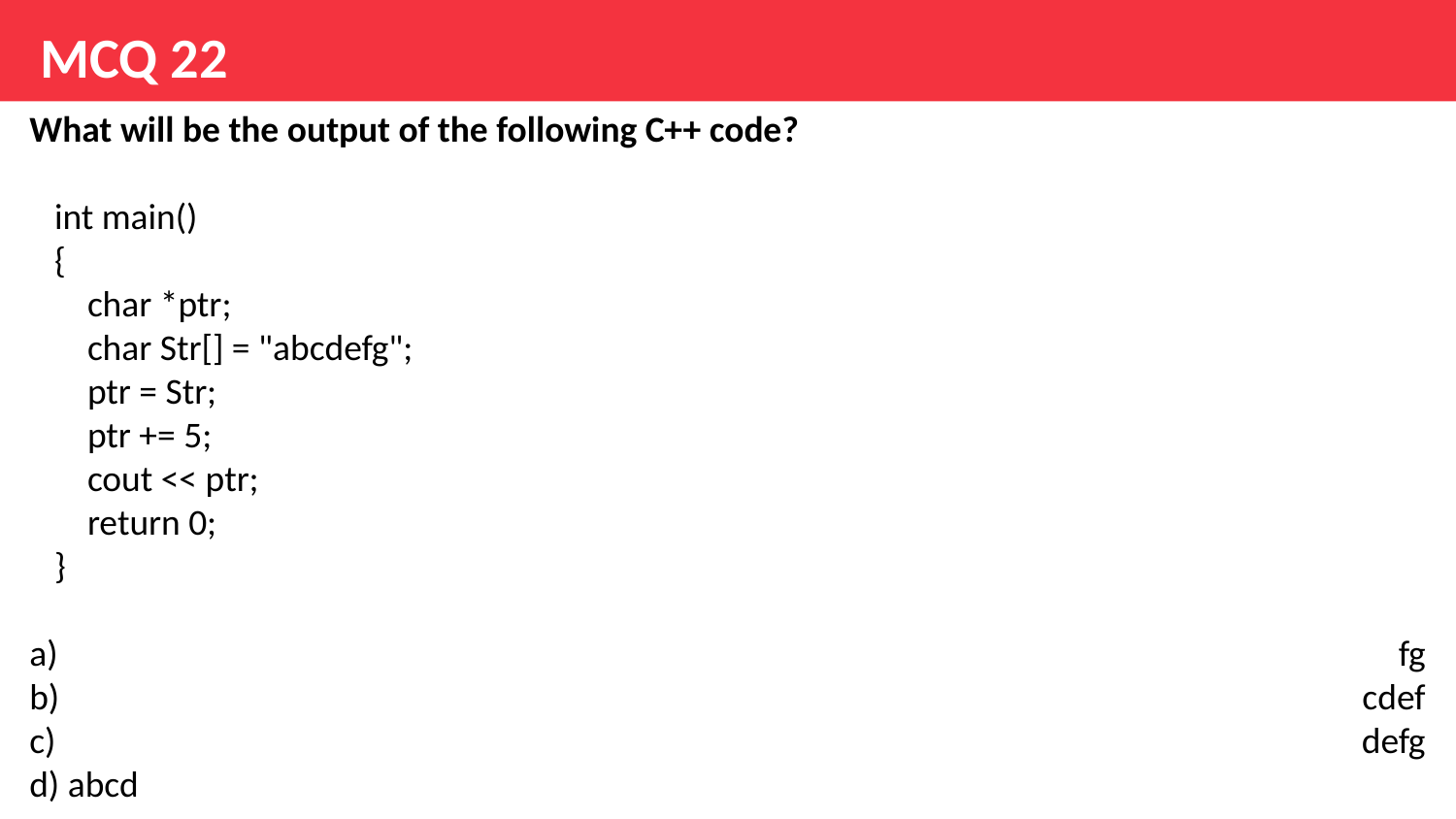

# MCQ 22
What will be the output of the following C++ code?

   int main()
   {
       char *ptr;
       char Str[] = "abcdefg";
       ptr = Str;
       ptr += 5;
       cout << ptr;
       return 0;
   }

a) fg
b) cdef
c) defg
d) abcd